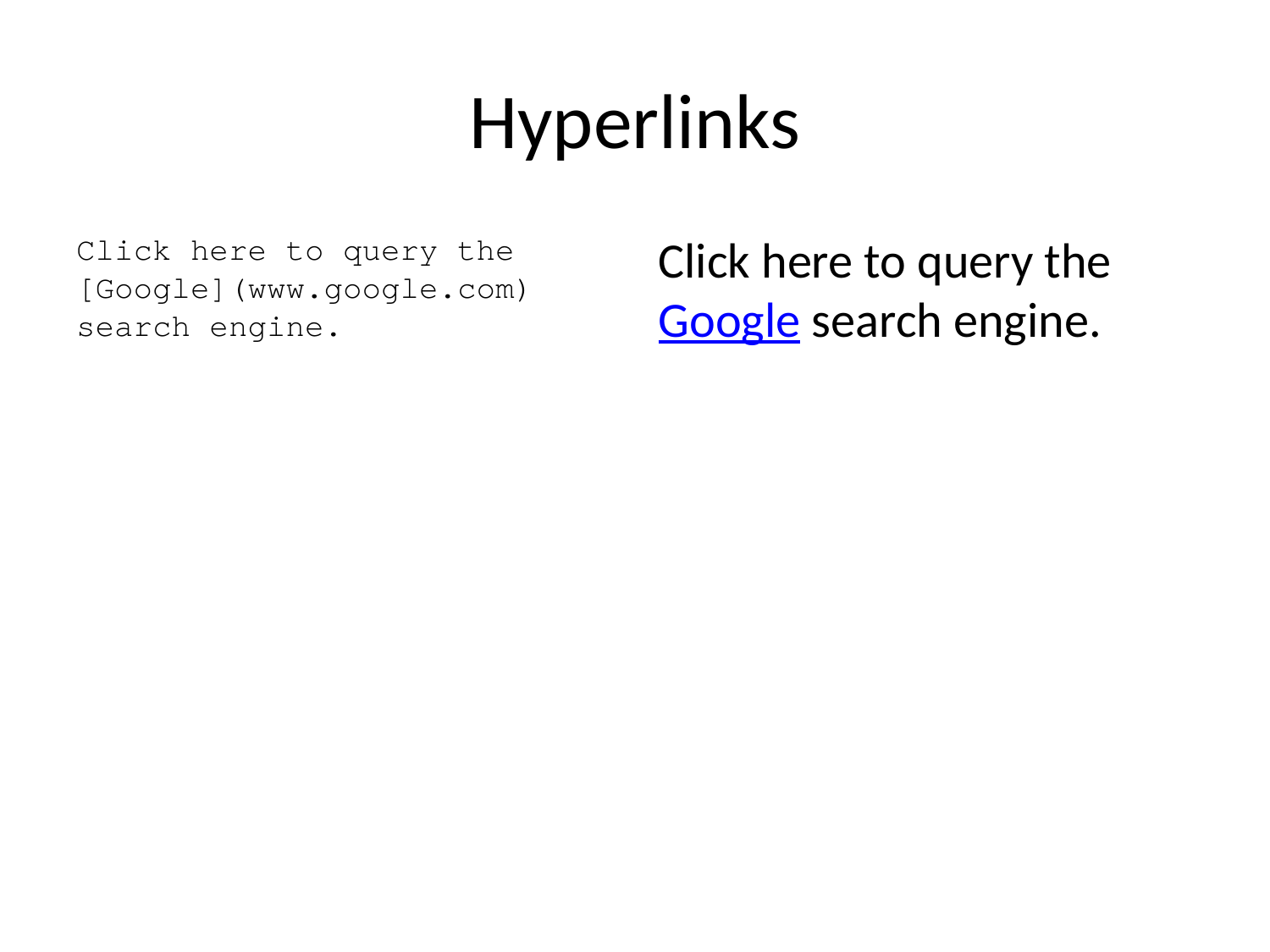

# Hyperlinks
Click here to query the [Google](www.google.com) search engine.

Click here to query the Google search engine.